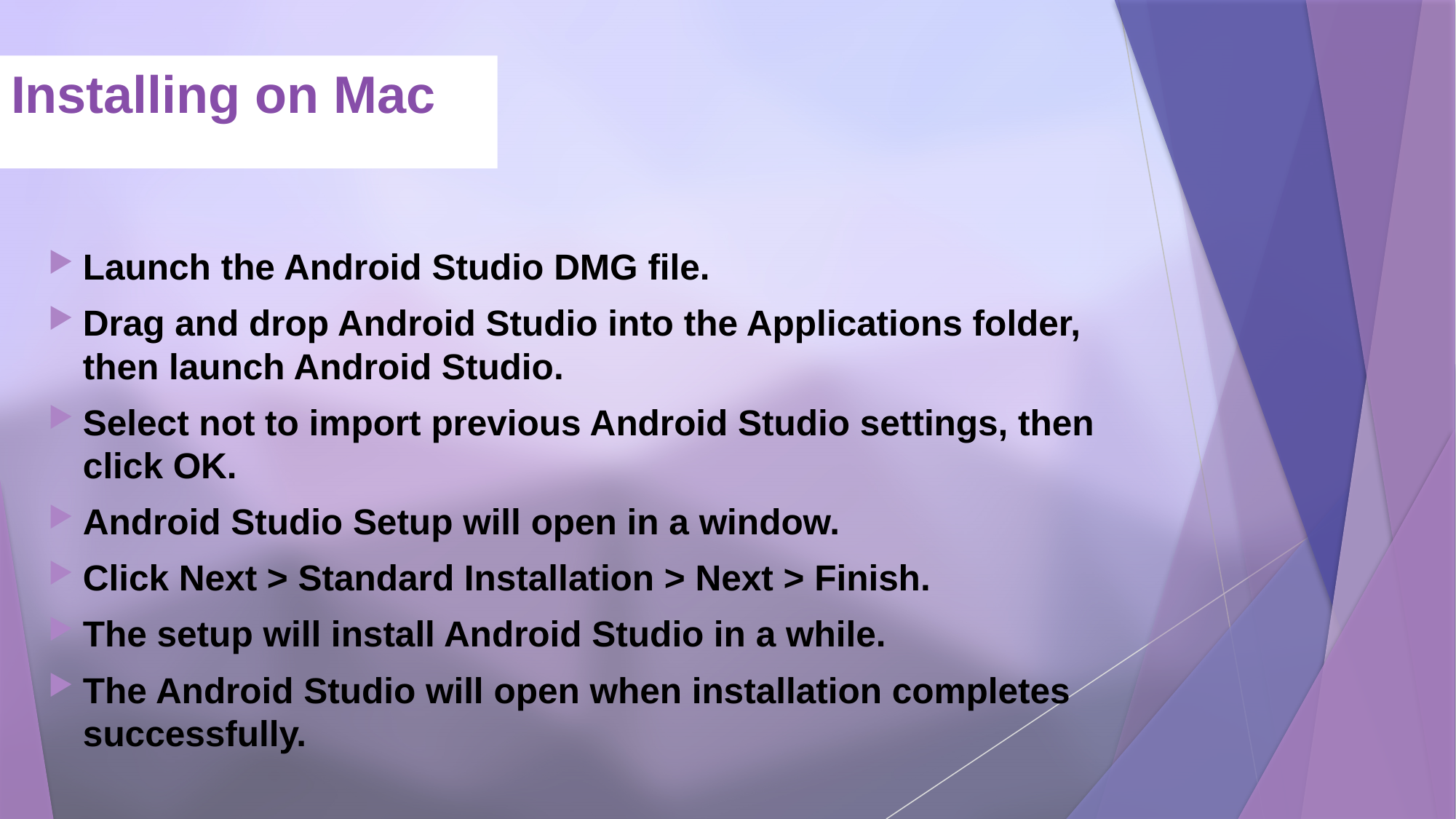

# Installing on Mac
Launch the Android Studio DMG file.
Drag and drop Android Studio into the Applications folder, then launch Android Studio.
Select not to import previous Android Studio settings, then click OK.
Android Studio Setup will open in a window.
Click Next > Standard Installation > Next > Finish.
The setup will install Android Studio in a while.
The Android Studio will open when installation completes successfully.